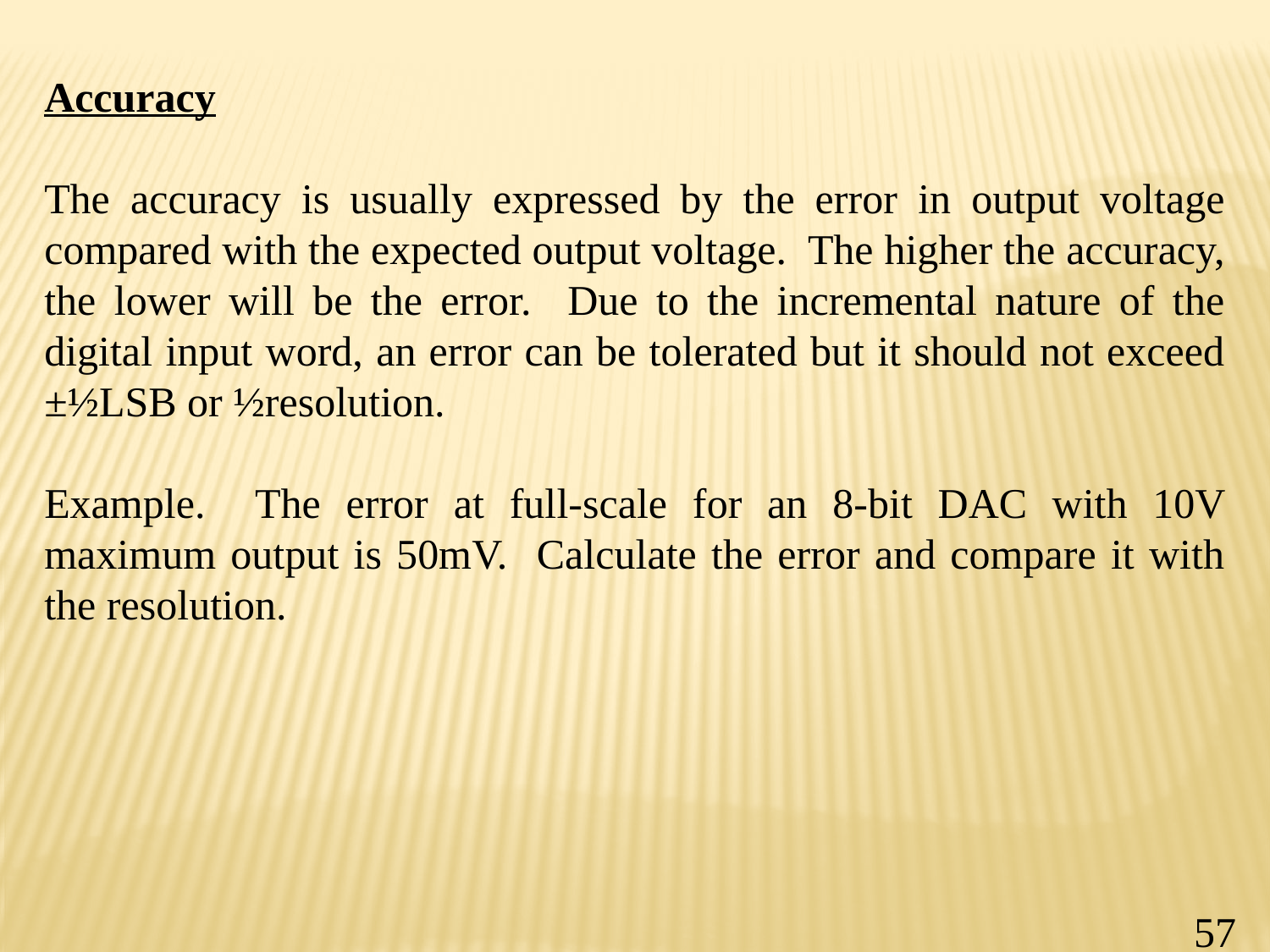

Accuracy

The accuracy is usually expressed by the error in output voltage compared with the expected output voltage.  The higher the accuracy, the lower will be the error.  Due to the incremental nature of the digital input word, an error can be tolerated but it should not exceed ±½LSB or ½resolution.

Example.  The error at full-scale for an 8-bit DAC with 10V maximum output is 50mV.  Calculate the error and compare it with the resolution.

57